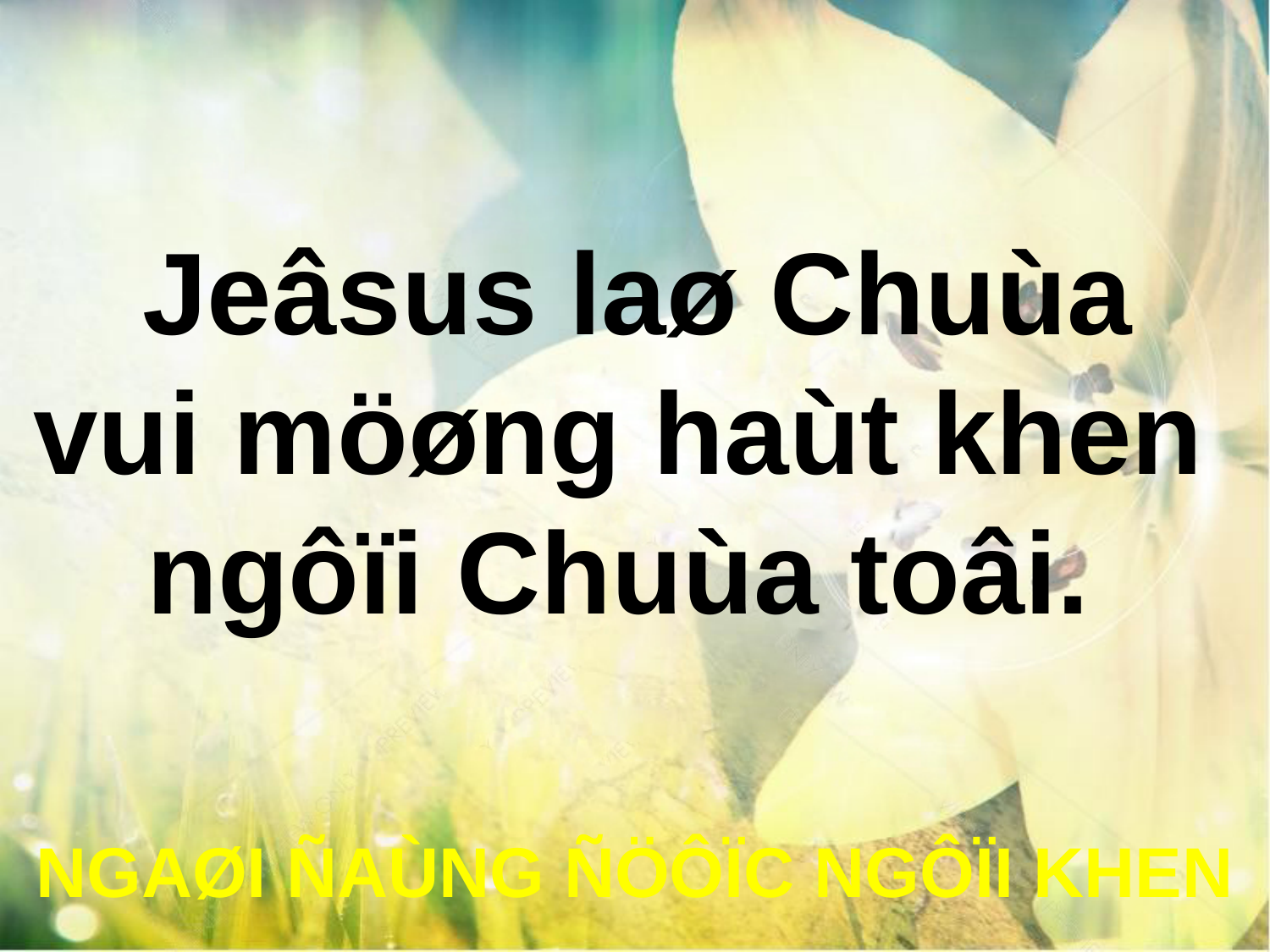

Jeâsus laø Chuùa
vui möøng haùt khen
ngôïi Chuùa toâi.
NGAØI ÑAÙNG ÑÖÔÏC NGÔÏI KHEN